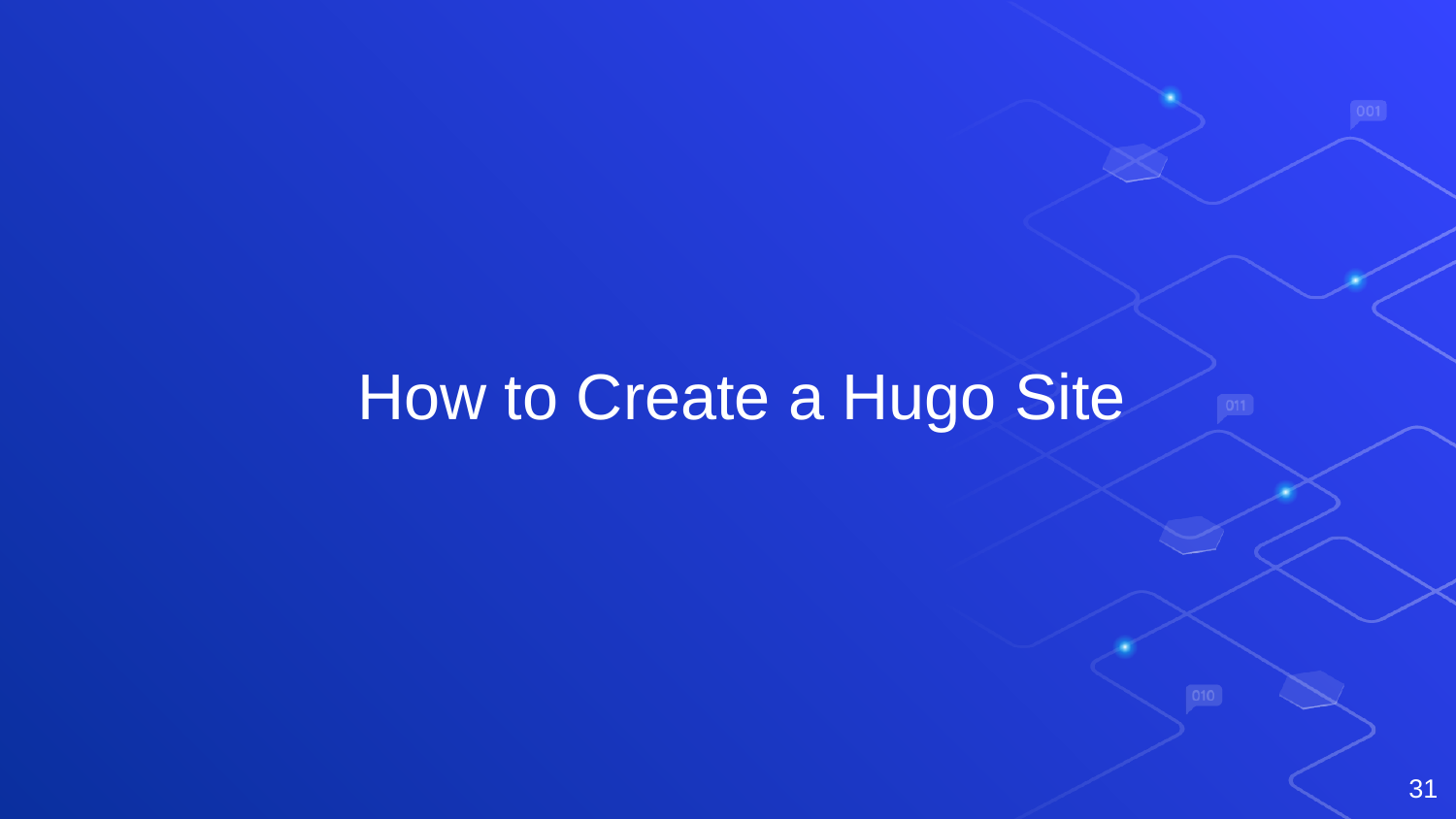

# How to Create a Hugo Site
31